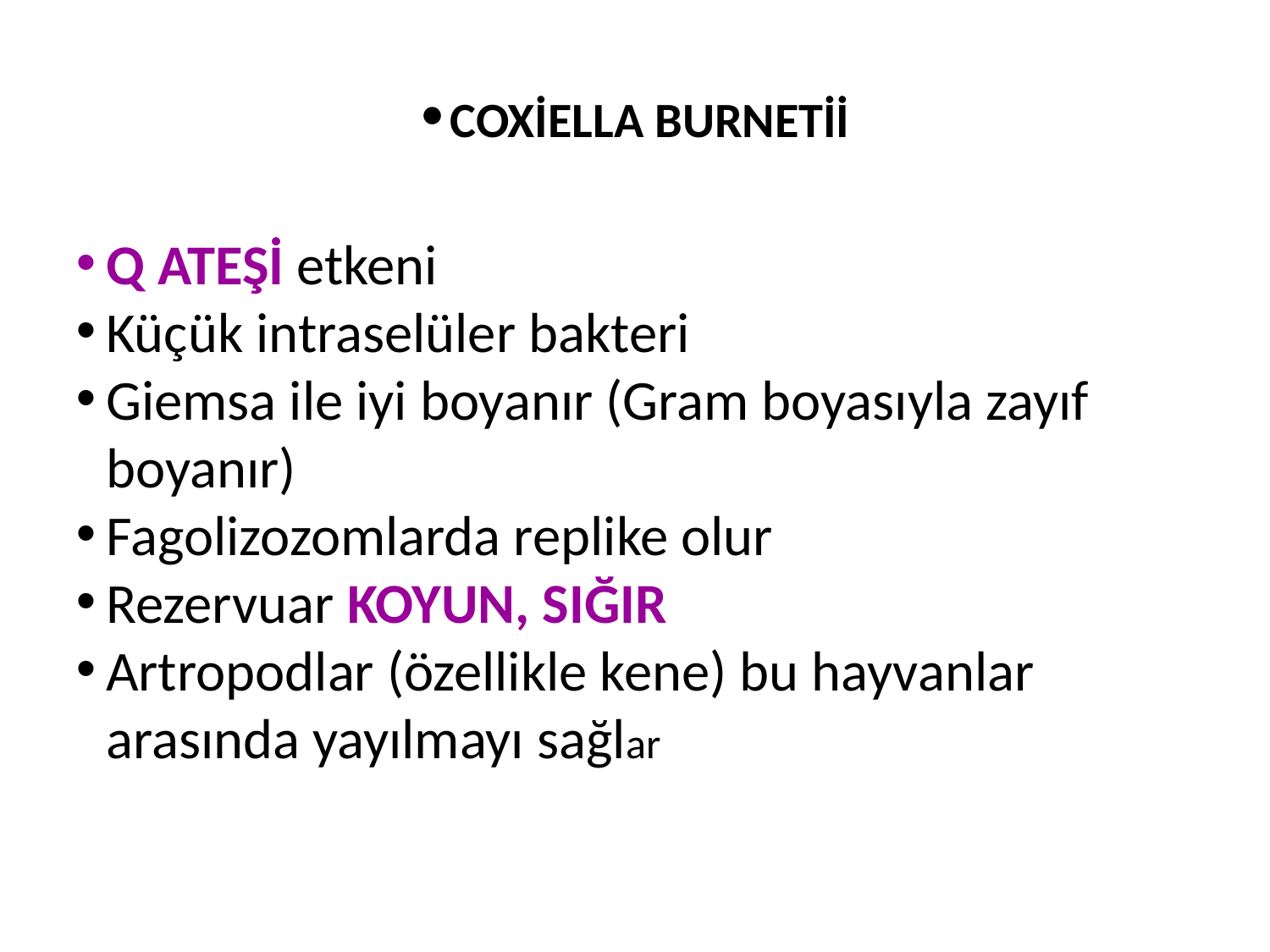

COXİELLA BURNETİİ
Q ATEŞİ etkeni
Küçük intraselüler bakteri
Giemsa ile iyi boyanır (Gram boyasıyla zayıf boyanır)
Fagolizozomlarda replike olur
Rezervuar KOYUN, SIĞIR
Artropodlar (özellikle kene) bu hayvanlar arasında yayılmayı sağlar